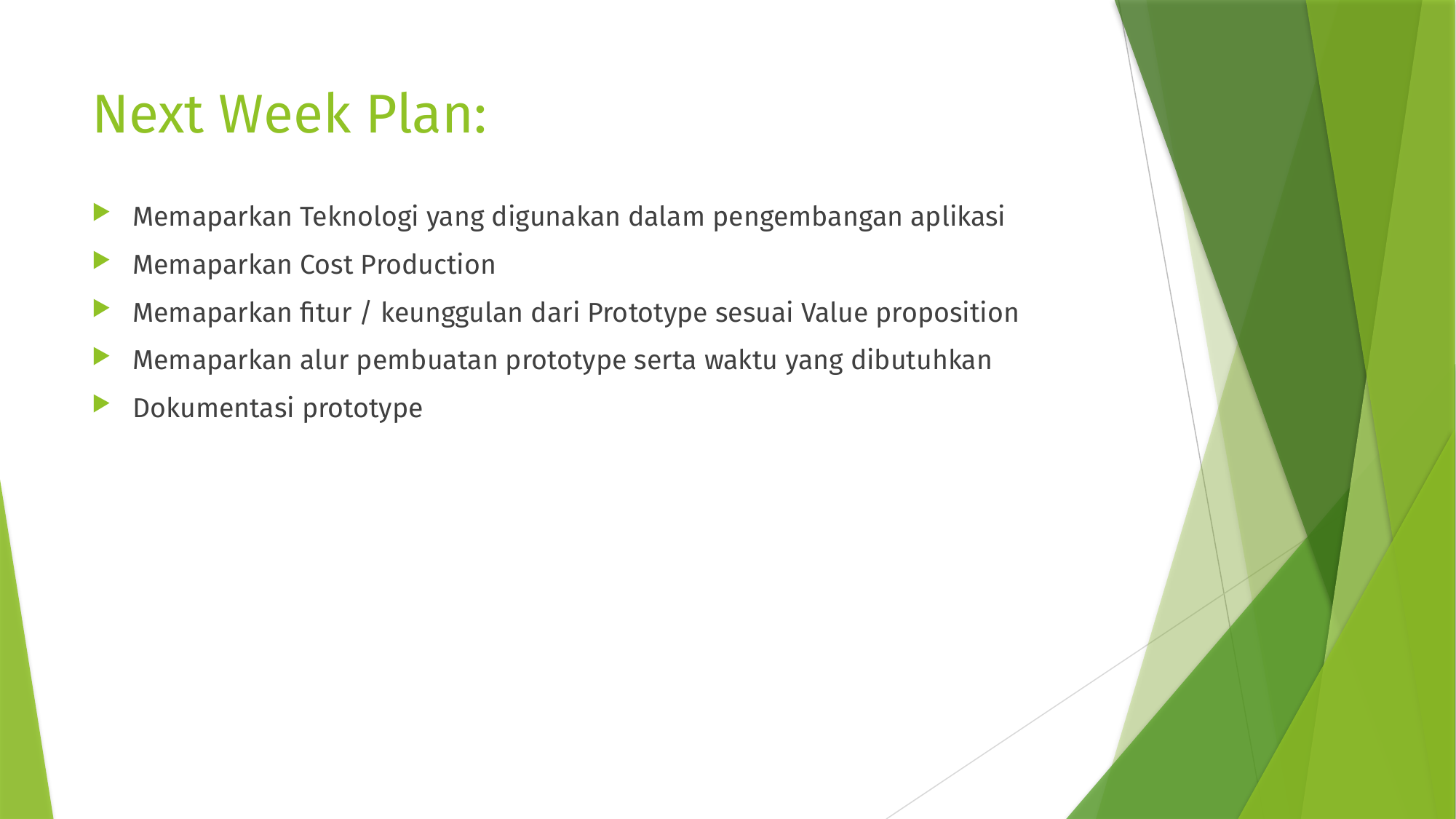

# Next Week Plan:
Memaparkan Teknologi yang digunakan dalam pengembangan aplikasi
Memaparkan Cost Production
Memaparkan fitur / keunggulan dari Prototype sesuai Value proposition
Memaparkan alur pembuatan prototype serta waktu yang dibutuhkan
Dokumentasi prototype